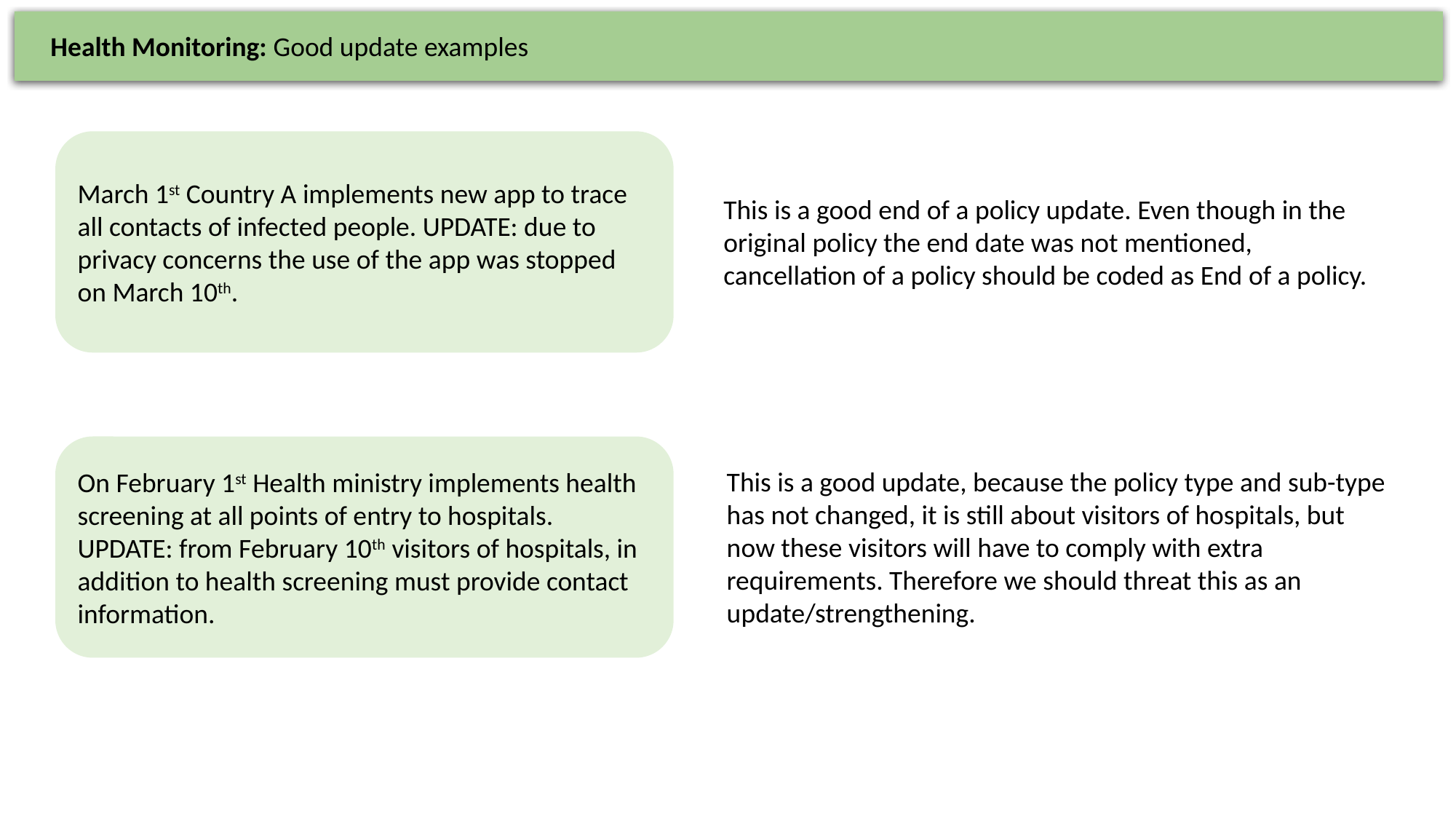

Health Monitoring: Good update examples
March 1st Country A implements new app to trace all contacts of infected people. UPDATE: due to privacy concerns the use of the app was stopped on March 10th.
This is a good end of a policy update. Even though in the original policy the end date was not mentioned, cancellation of a policy should be coded as End of a policy.
On February 1st Health ministry implements health screening at all points of entry to hospitals. UPDATE: from February 10th visitors of hospitals, in addition to health screening must provide contact information.
This is a good update, because the policy type and sub-type has not changed, it is still about visitors of hospitals, but now these visitors will have to comply with extra requirements. Therefore we should threat this as an update/strengthening.